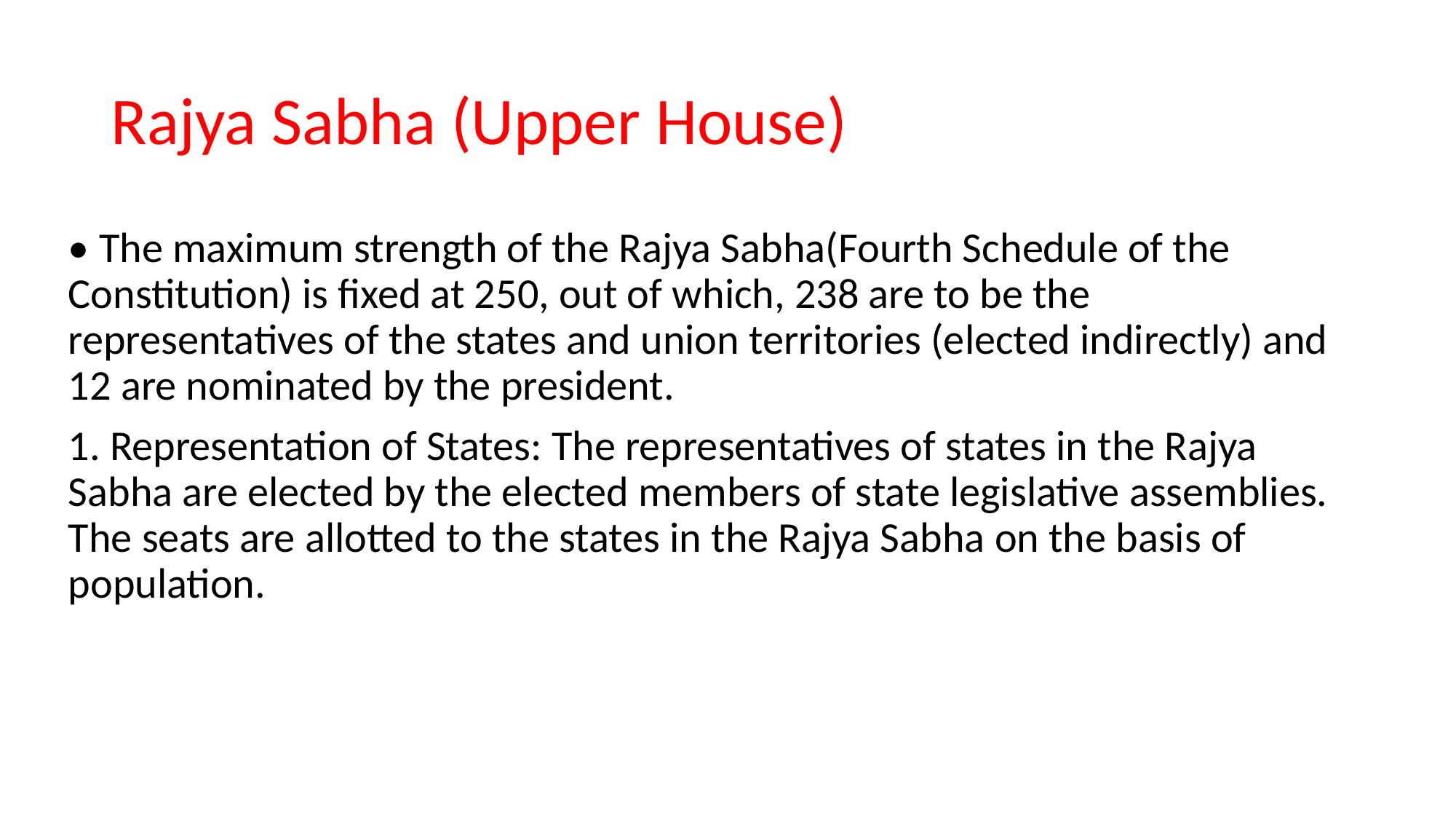

# Rajya Sabha (Upper House)
• The maximum strength of the Rajya Sabha(Fourth Schedule of the Constitution) is fixed at 250, out of which, 238 are to be the representatives of the states and union territories (elected indirectly) and 12 are nominated by the president.
1. Representation of States: The representatives of states in the Rajya Sabha are elected by the elected members of state legislative assemblies. The seats are allotted to the states in the Rajya Sabha on the basis of population.